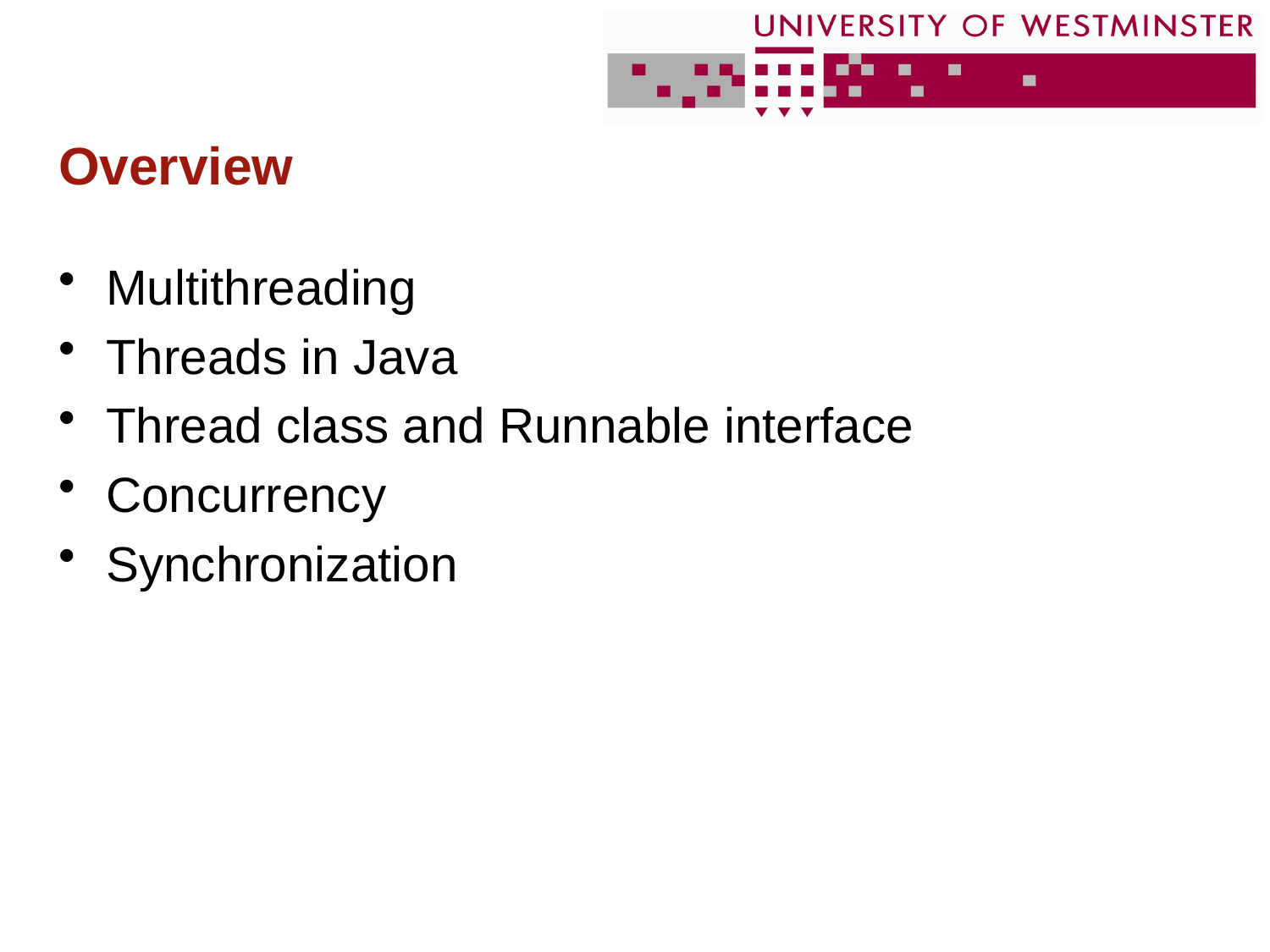

# Overview
Multithreading
Threads in Java
Thread class and Runnable interface
Concurrency
Synchronization